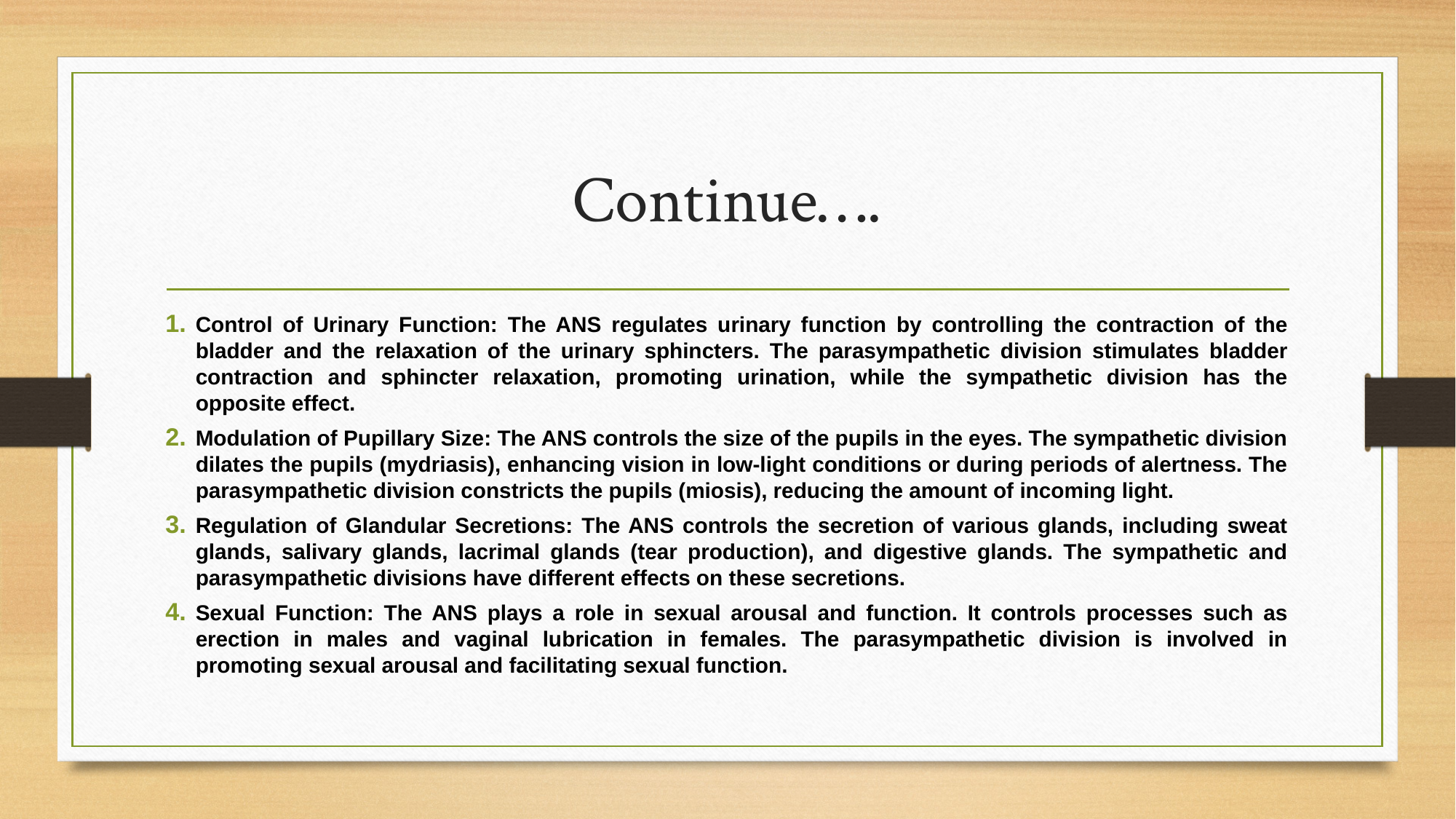

# Continue….
Control of Urinary Function: The ANS regulates urinary function by controlling the contraction of the bladder and the relaxation of the urinary sphincters. The parasympathetic division stimulates bladder contraction and sphincter relaxation, promoting urination, while the sympathetic division has the opposite effect.
Modulation of Pupillary Size: The ANS controls the size of the pupils in the eyes. The sympathetic division dilates the pupils (mydriasis), enhancing vision in low-light conditions or during periods of alertness. The parasympathetic division constricts the pupils (miosis), reducing the amount of incoming light.
Regulation of Glandular Secretions: The ANS controls the secretion of various glands, including sweat glands, salivary glands, lacrimal glands (tear production), and digestive glands. The sympathetic and parasympathetic divisions have different effects on these secretions.
Sexual Function: The ANS plays a role in sexual arousal and function. It controls processes such as erection in males and vaginal lubrication in females. The parasympathetic division is involved in promoting sexual arousal and facilitating sexual function.